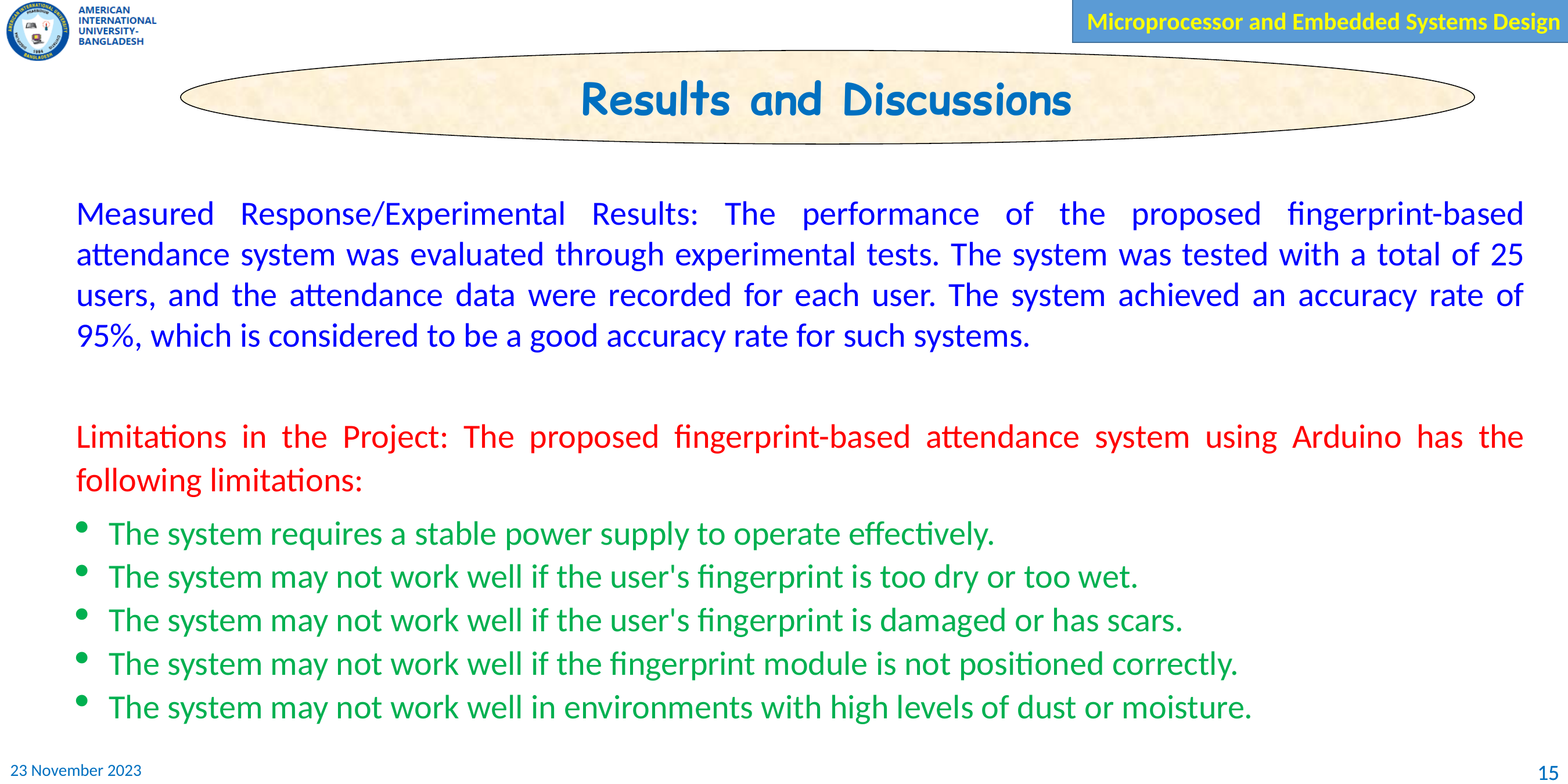

Results and Discussions
Measured Response/Experimental Results: The performance of the proposed fingerprint-based attendance system was evaluated through experimental tests. The system was tested with a total of 25 users, and the attendance data were recorded for each user. The system achieved an accuracy rate of 95%, which is considered to be a good accuracy rate for such systems.

Limitations in the Project: The proposed fingerprint-based attendance system using Arduino has the following limitations:
The system requires a stable power supply to operate effectively.
The system may not work well if the user's fingerprint is too dry or too wet.
The system may not work well if the user's fingerprint is damaged or has scars.
The system may not work well if the fingerprint module is not positioned correctly.
The system may not work well in environments with high levels of dust or moisture.
15
15